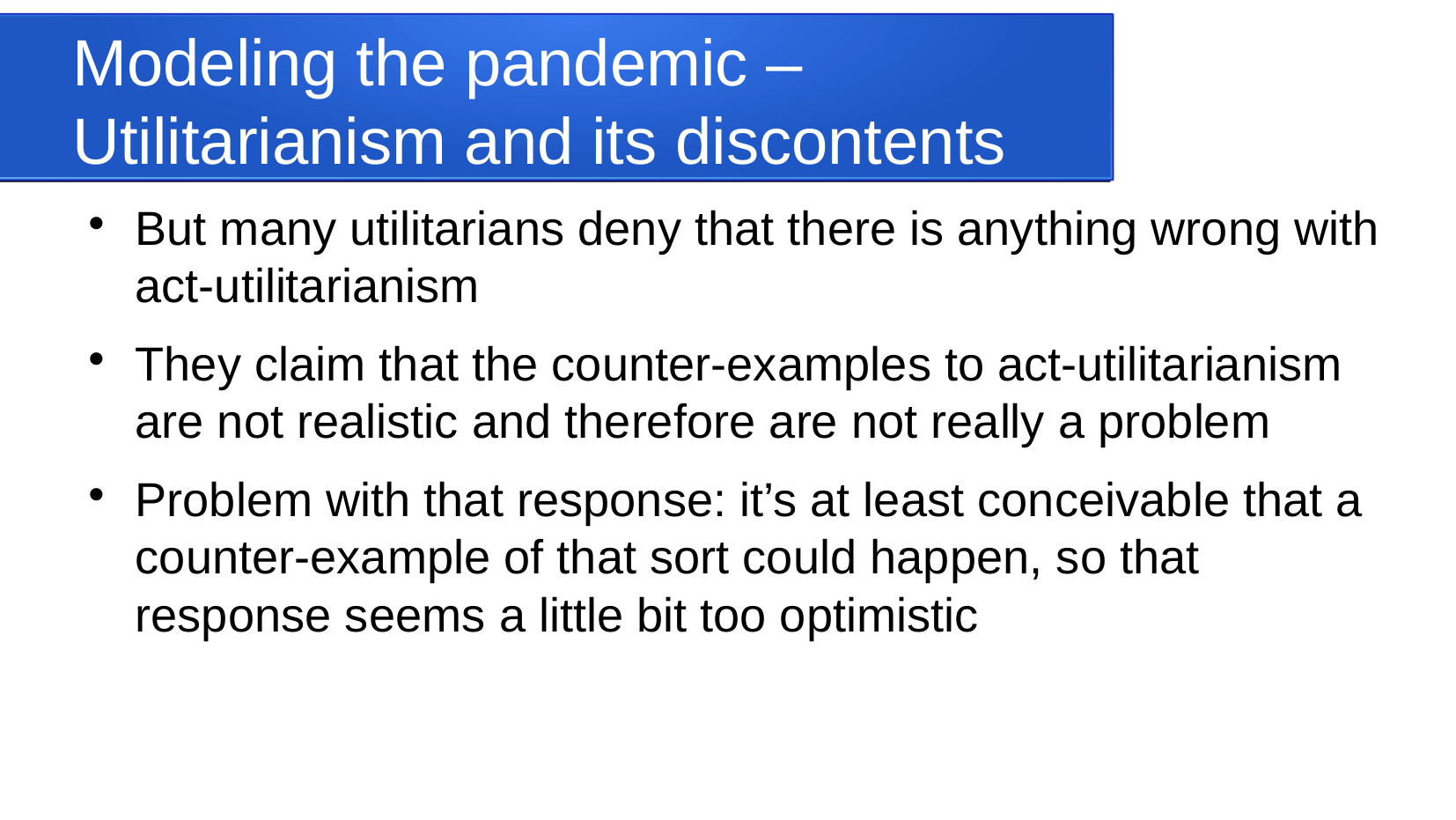

Modeling the pandemic – Utilitarianism and its discontents
But many utilitarians deny that there is anything wrong with act-utilitarianism
They claim that the counter-examples to act-utilitarianism are not realistic and therefore are not really a problem
Problem with that response: it’s at least conceivable that a counter-example of that sort could happen, so that response seems a little bit too optimistic